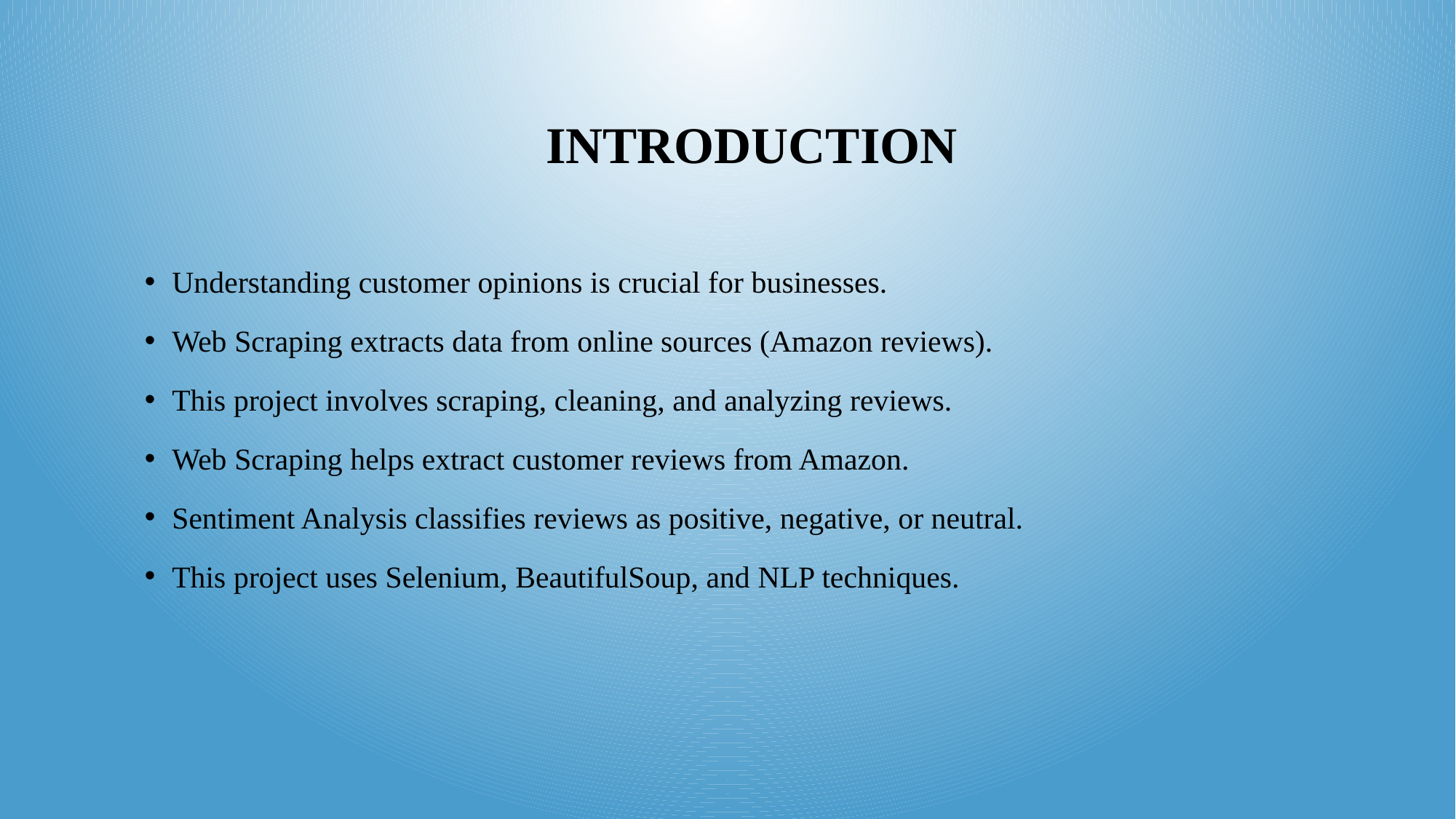

# Introduction
Understanding customer opinions is crucial for businesses.
Web Scraping extracts data from online sources (Amazon reviews).
This project involves scraping, cleaning, and analyzing reviews.
Web Scraping helps extract customer reviews from Amazon.
Sentiment Analysis classifies reviews as positive, negative, or neutral.
This project uses Selenium, BeautifulSoup, and NLP techniques.